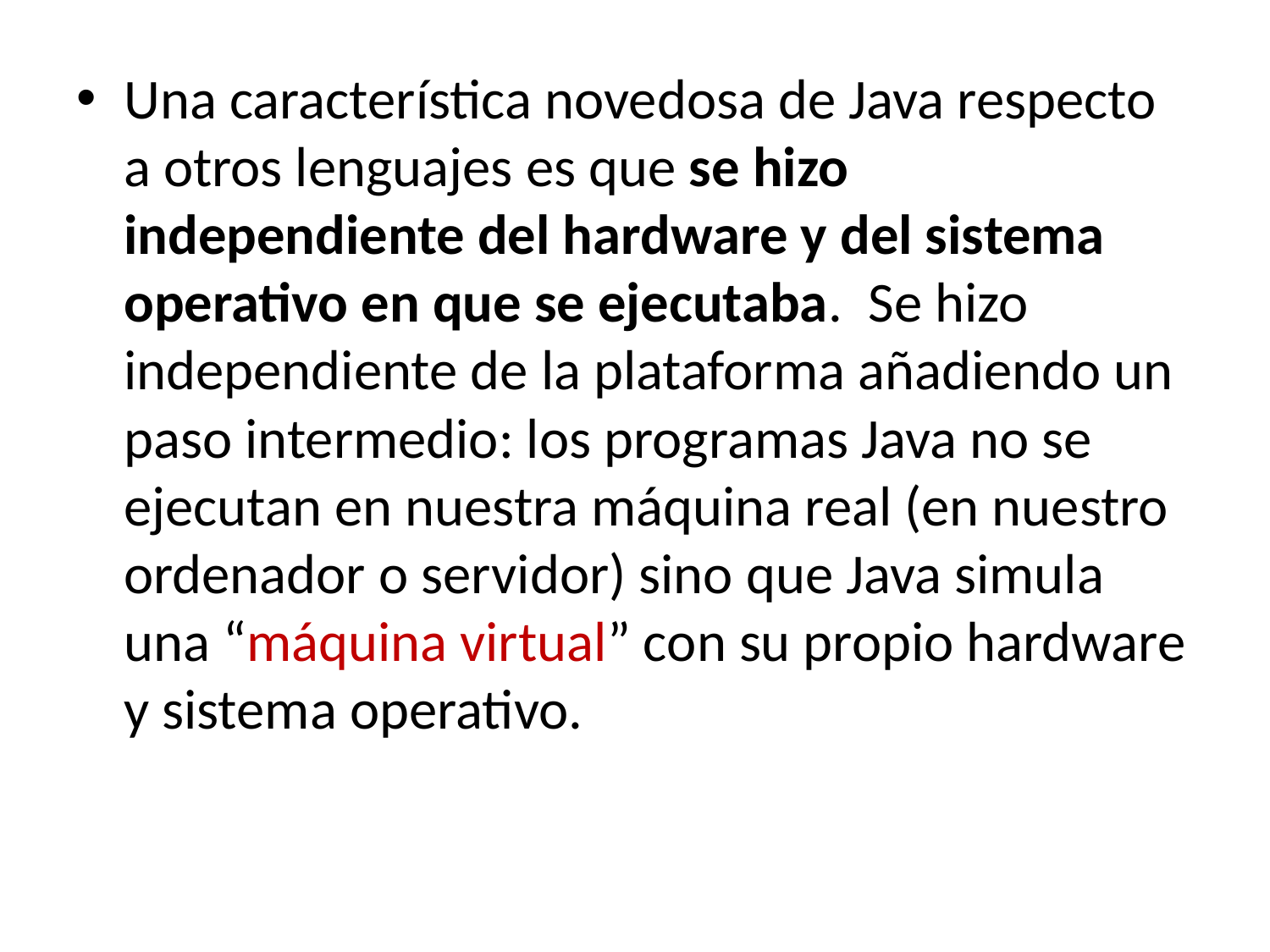

Una característica novedosa de Java respecto a otros lenguajes es que se hizo independiente del hardware y del sistema operativo en que se ejecutaba.  Se hizo independiente de la plataforma añadiendo un paso intermedio: los programas Java no se ejecutan en nuestra máquina real (en nuestro ordenador o servidor) sino que Java simula una “máquina virtual” con su propio hardware y sistema operativo.